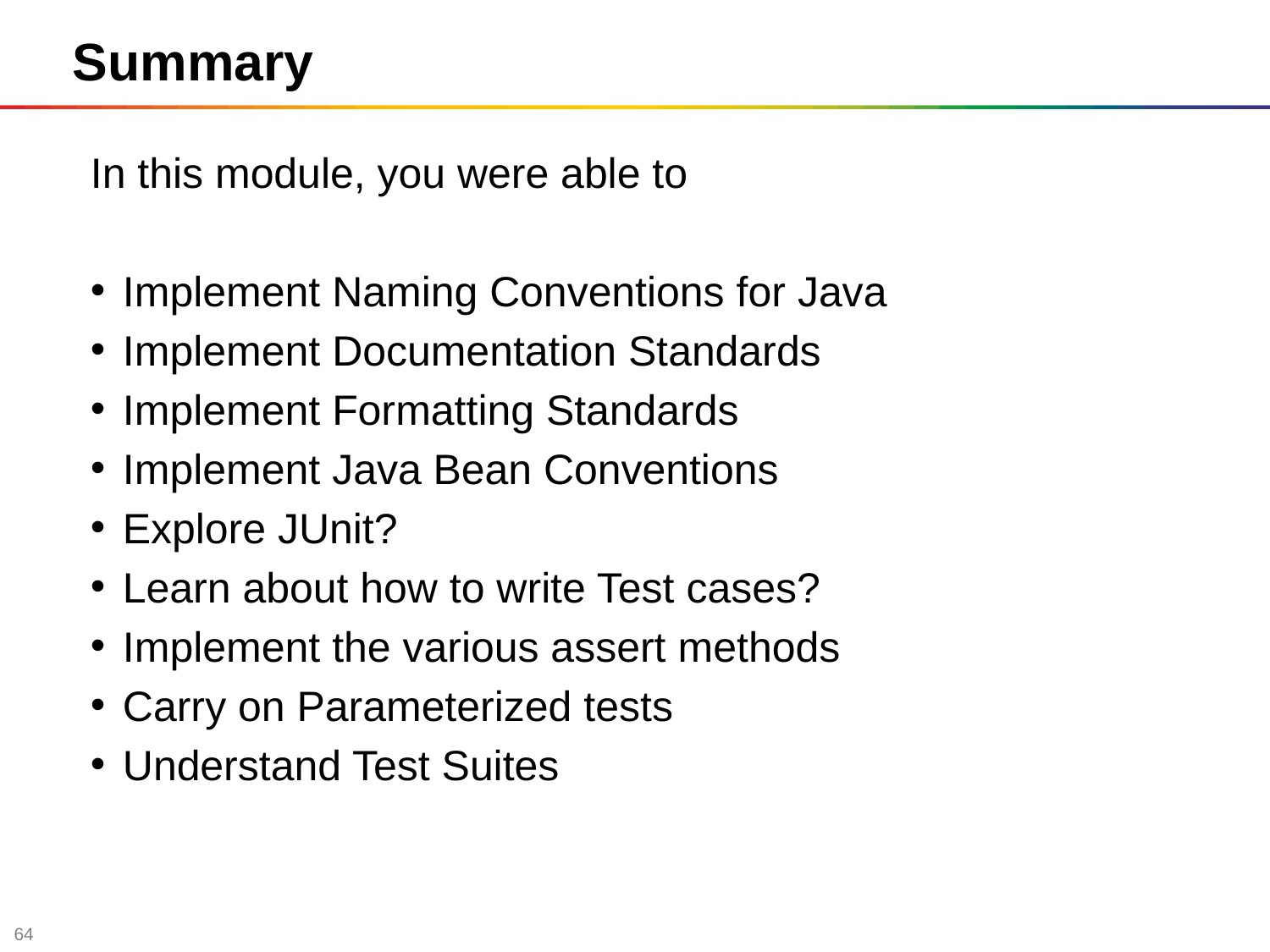

# Summary
In this module, you were able to

Implement Naming Conventions for Java
Implement Documentation Standards
Implement Formatting Standards
Implement Java Bean Conventions
Explore JUnit?
Learn about how to write Test cases?
Implement the various assert methods
Carry on Parameterized tests
Understand Test Suites